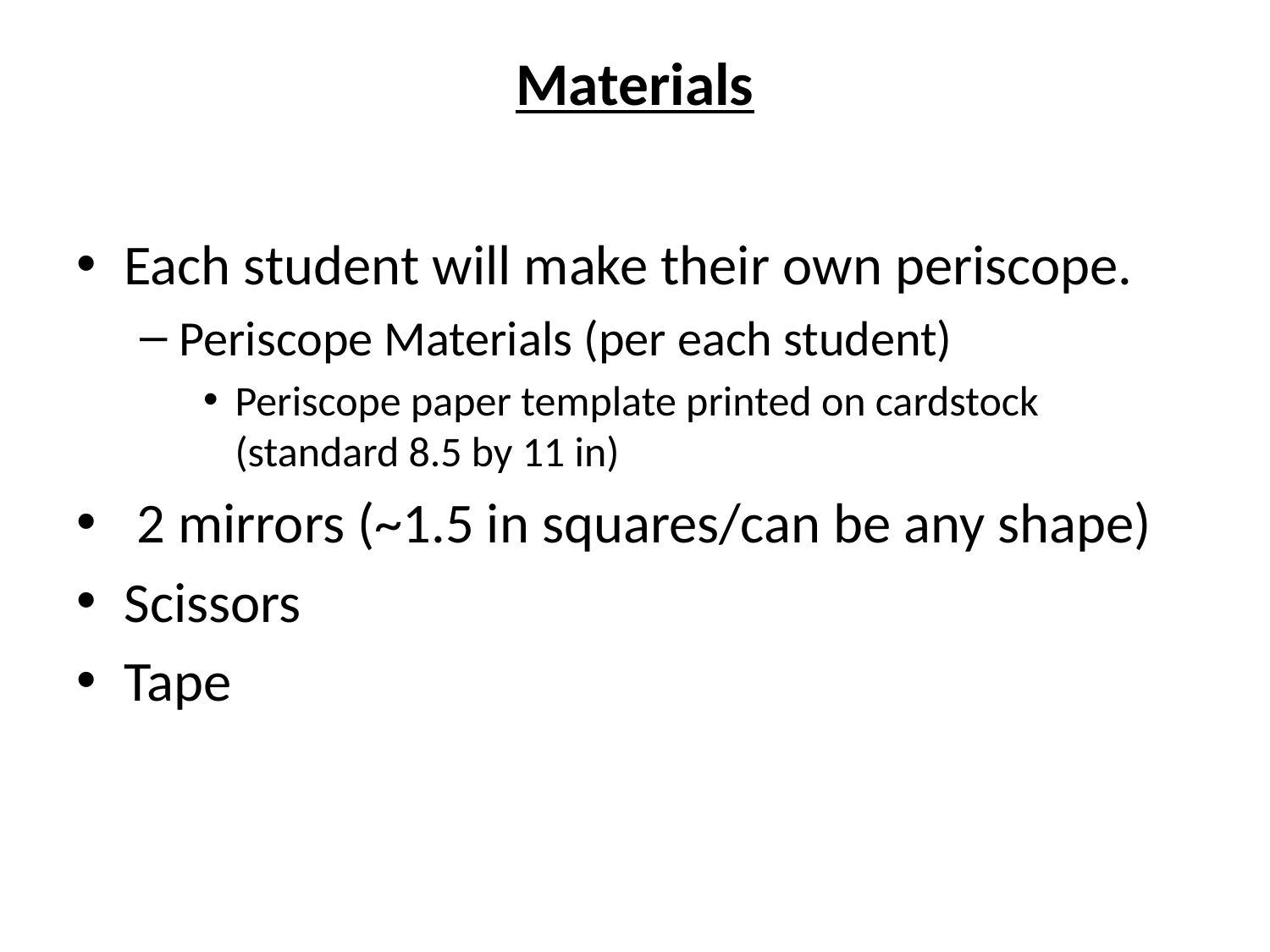

# Materials
Each student will make their own periscope.
Periscope Materials (per each student)
Periscope paper template printed on cardstock (standard 8.5 by 11 in)
 2 mirrors (~1.5 in squares/can be any shape)
Scissors
Tape